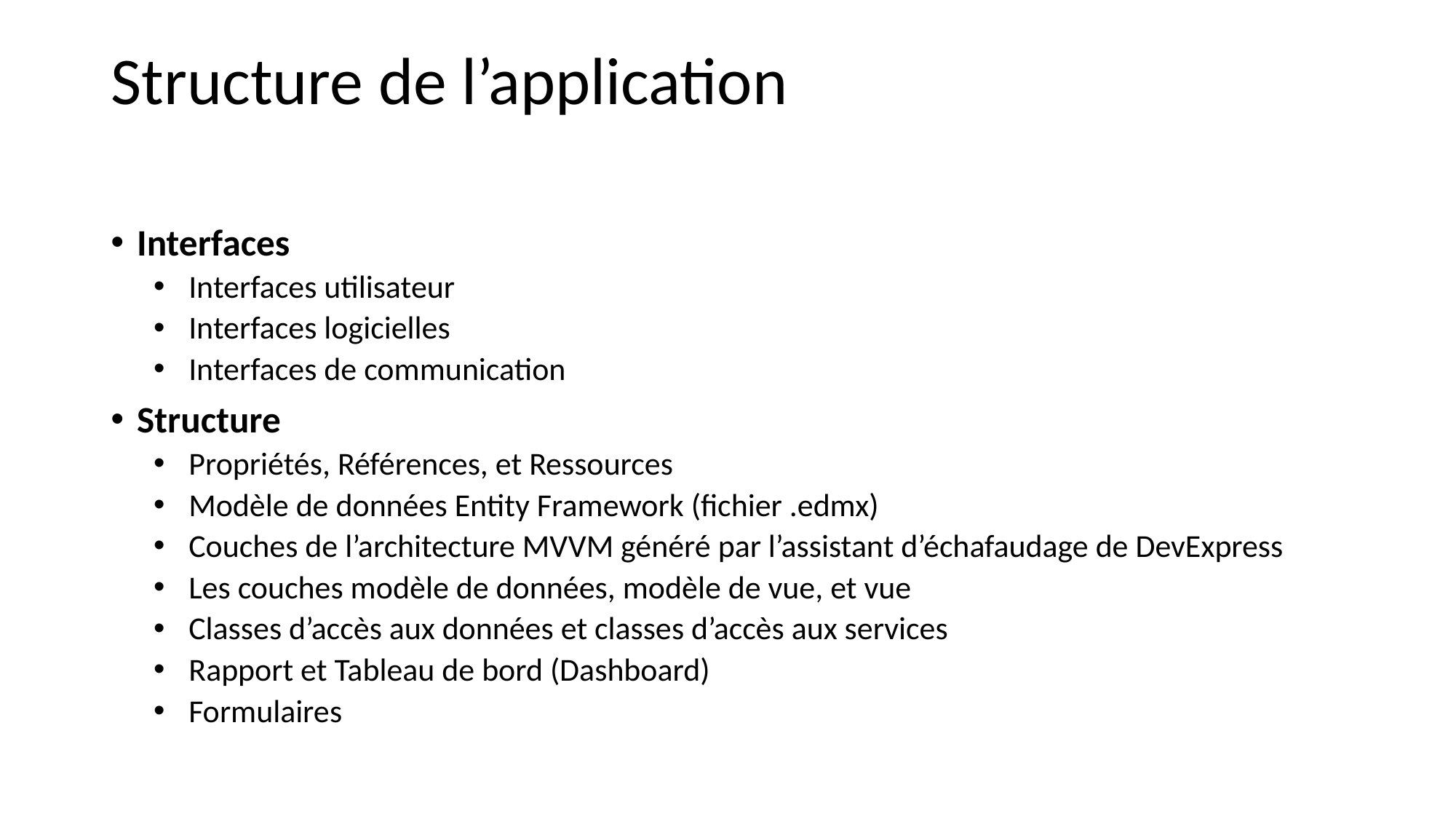

# Structure de l’application
Interfaces
Interfaces utilisateur
Interfaces logicielles
Interfaces de communication
Structure
Propriétés, Références, et Ressources
Modèle de données Entity Framework (fichier .edmx)
Couches de l’architecture MVVM généré par l’assistant d’échafaudage de DevExpress
Les couches modèle de données, modèle de vue, et vue
Classes d’accès aux données et classes d’accès aux services
Rapport et Tableau de bord (Dashboard)
Formulaires